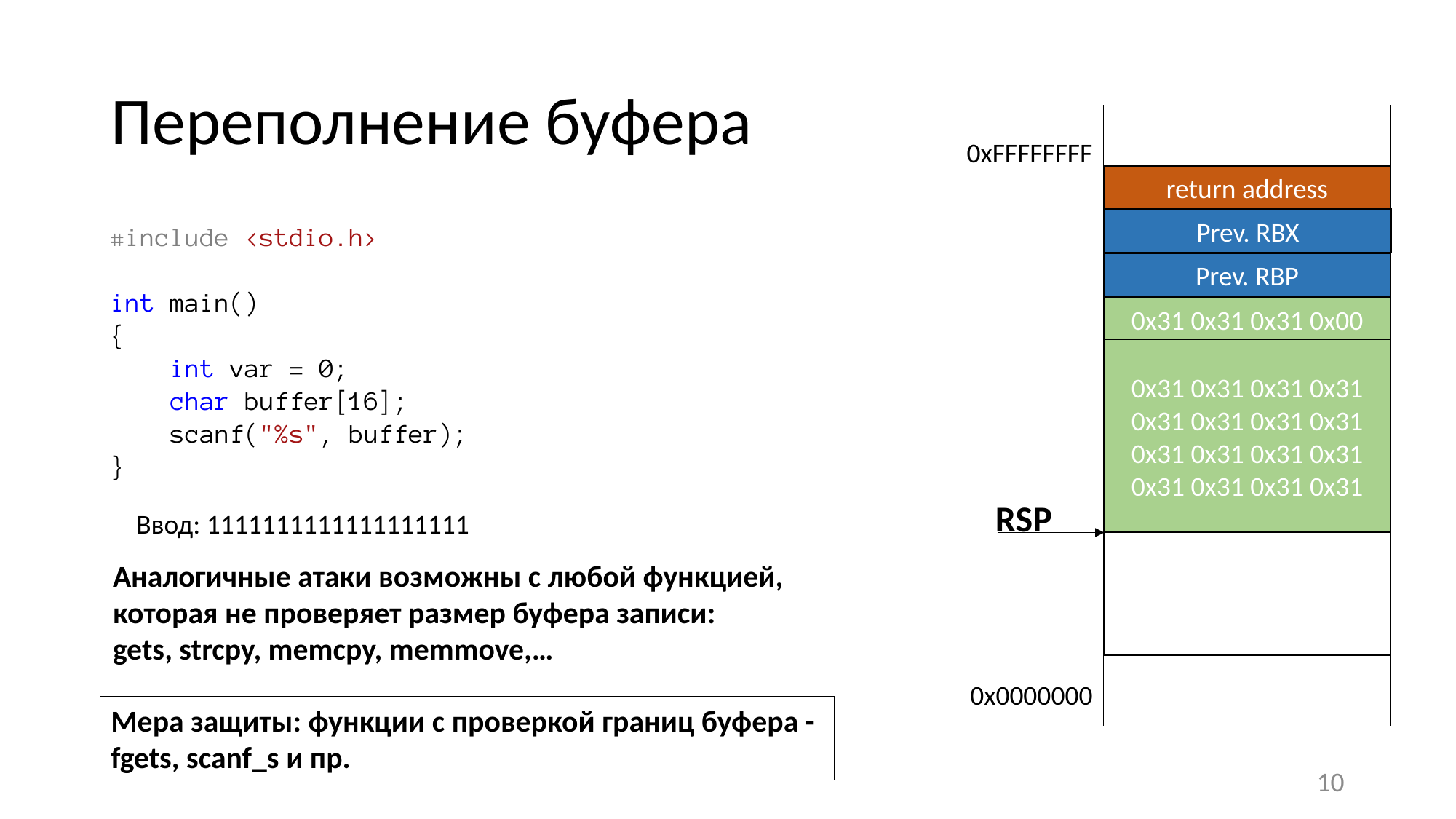

# Переполнение буфера
0xFFFFFFFF

return address
Prev. RBX
#include <stdio.h>

int main()
{
    int var = 0;
    char buffer[16];
    scanf("%s", buffer);
}
Prev. RBP
0x31 0x31 0x31 0x00
0x31 0x31 0x31 0x31
0x31 0x31 0x31 0x31
0x31 0x31 0x31 0x31
0x31 0x31 0x31 0x31
RSP
Ввод: 1111111111111111111
Аналогичные атаки возможны с любой функцией,
которая не проверяет размер буфера записи:
gets, strcpy, memcpy, memmove,…
0x0000000
Мера защиты: функции с проверкой границ буфера - fgets, scanf_s и пр.
10